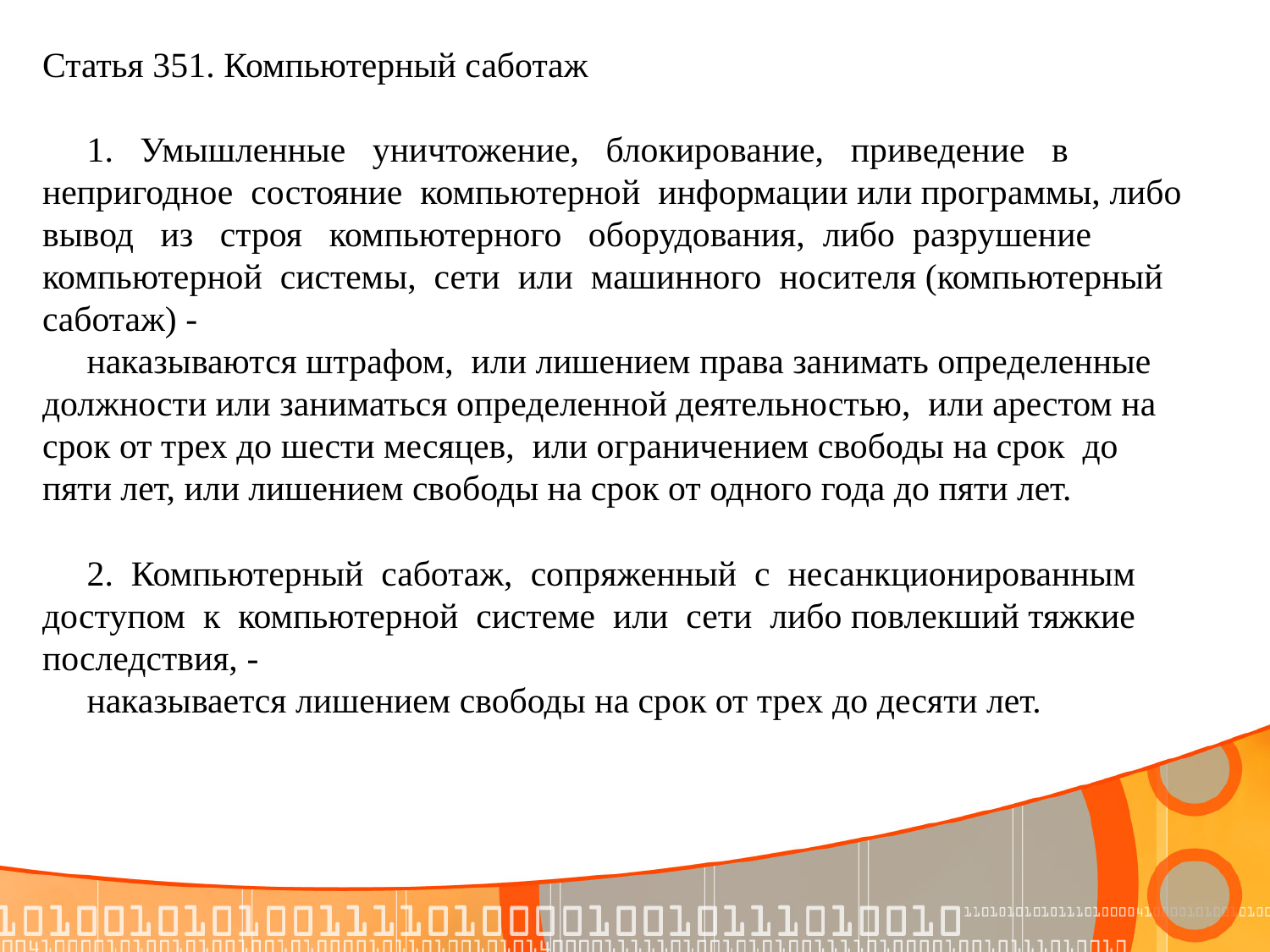

Статья 351. Компьютерный саботаж

     1.   Умышленные   уничтожение,   блокирование,   приведение   в
непригодное  состояние  компьютерной  информации или программы, либо
вывод   из   строя   компьютерного   оборудования,  либо  разрушение
компьютерной  системы,  сети  или  машинного  носителя (компьютерный
саботаж) -
     наказываются штрафом,  или лишением права занимать определенные
должности или заниматься определенной деятельностью,  или арестом на
срок от трех до шести месяцев,  или ограничением свободы на срок  до
пяти лет, или лишением свободы на срок от одного года до пяти лет.

     2.  Компьютерный  саботаж,  сопряженный  с  несанкционированным
доступом  к  компьютерной  системе  или  сети  либо повлекший тяжкие
последствия, -
     наказывается лишением свободы на срок от трех до десяти лет.